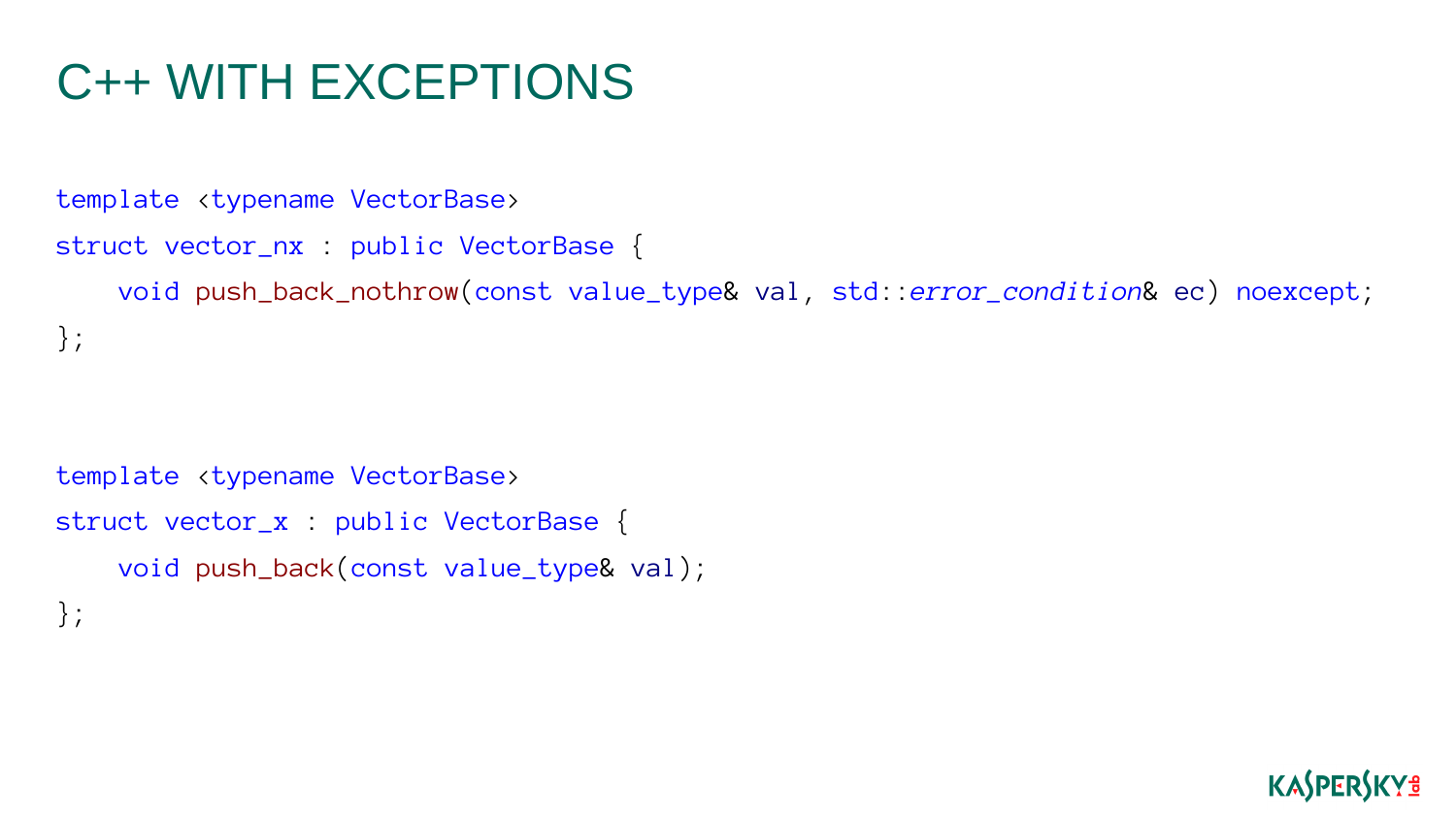

# C++ with exceptions
template <typename VectorBase>
struct vector_nx : public VectorBase {
    void push_back_nothrow(const value_type& val, std::error_condition& ec) noexcept;
};

template <typename VectorBase>
struct vector_x : public VectorBase {
    void push_back(const value_type& val);
};